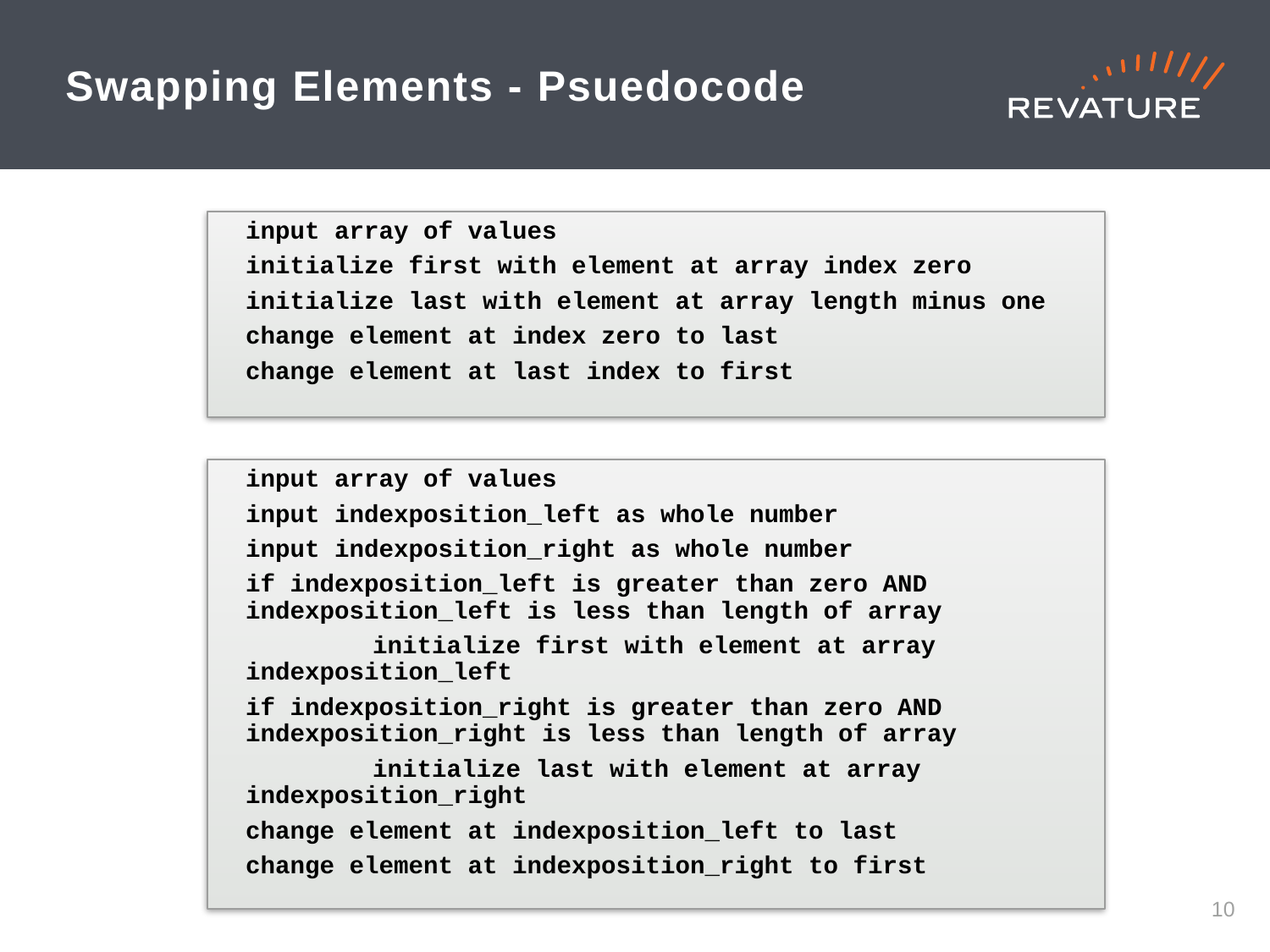

# Swapping Elements - Psuedocode
input array of values
initialize first with element at array index zero
initialize last with element at array length minus one
change element at index zero to last
change element at last index to first
input array of values
input indexposition_left as whole number
input indexposition_right as whole number
if indexposition_left is greater than zero AND indexposition_left is less than length of array
	initialize first with element at array indexposition_left
if indexposition_right is greater than zero AND indexposition_right is less than length of array
	initialize last with element at array indexposition_right
change element at indexposition_left to last
change element at indexposition_right to first
10